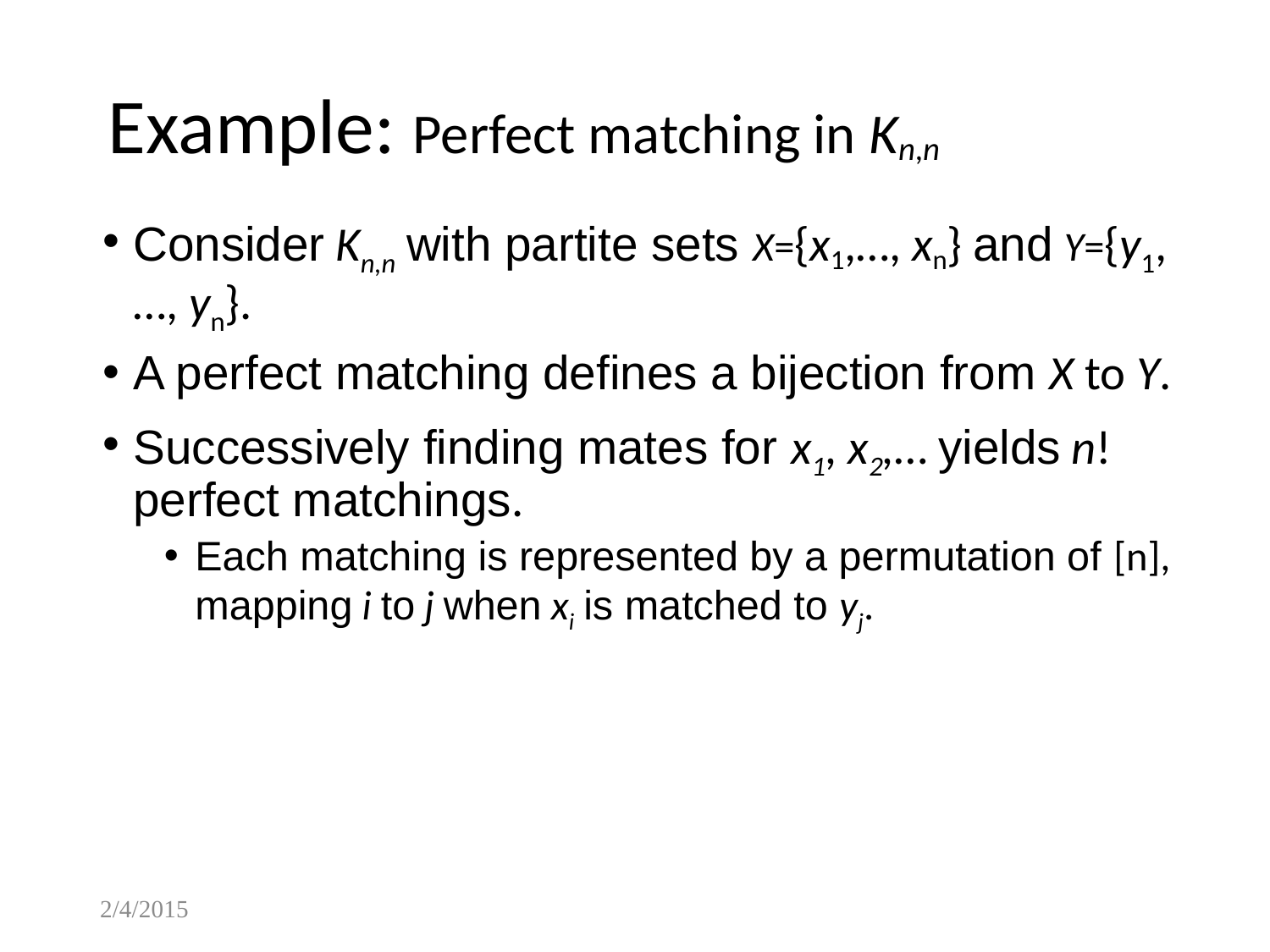

# Example: Perfect matching in Kn,n
Consider Kn,n with partite sets X={x1,…, xn} and Y={y1,…, yn}.
A perfect matching defines a bijection from X to Y.
Successively finding mates for x1, x2,… yields n! perfect matchings.
Each matching is represented by a permutation of [n], mapping i to j when xi is matched to yj.
2/4/2015